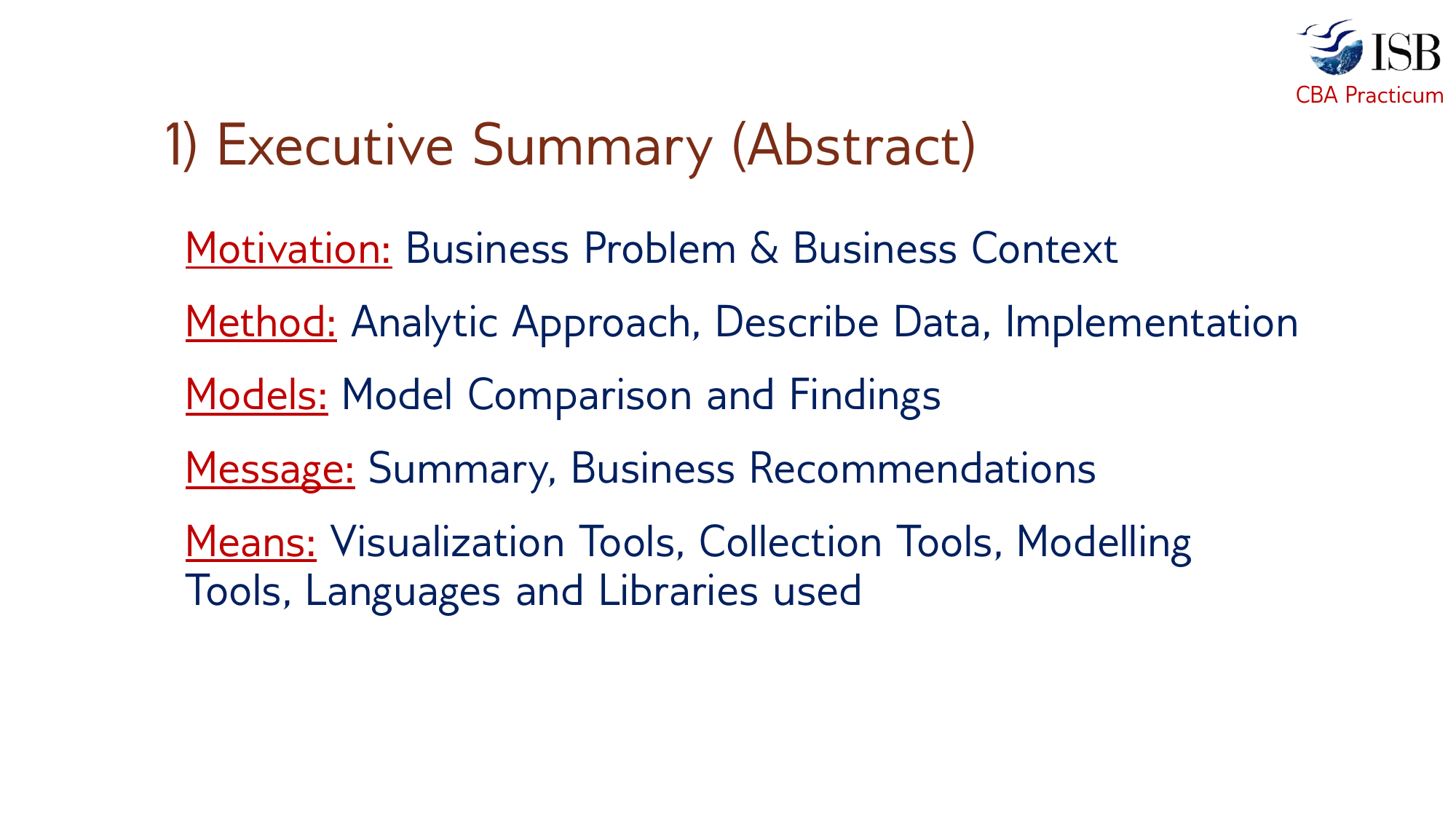

# 1) Executive Summary (Abstract)
Motivation: Business Problem & Business Context
Method: Analytic Approach, Describe Data, Implementation
Models: Model Comparison and Findings
Message: Summary, Business Recommendations
Means: Visualization Tools, Collection Tools, Modelling Tools, Languages and Libraries used

3